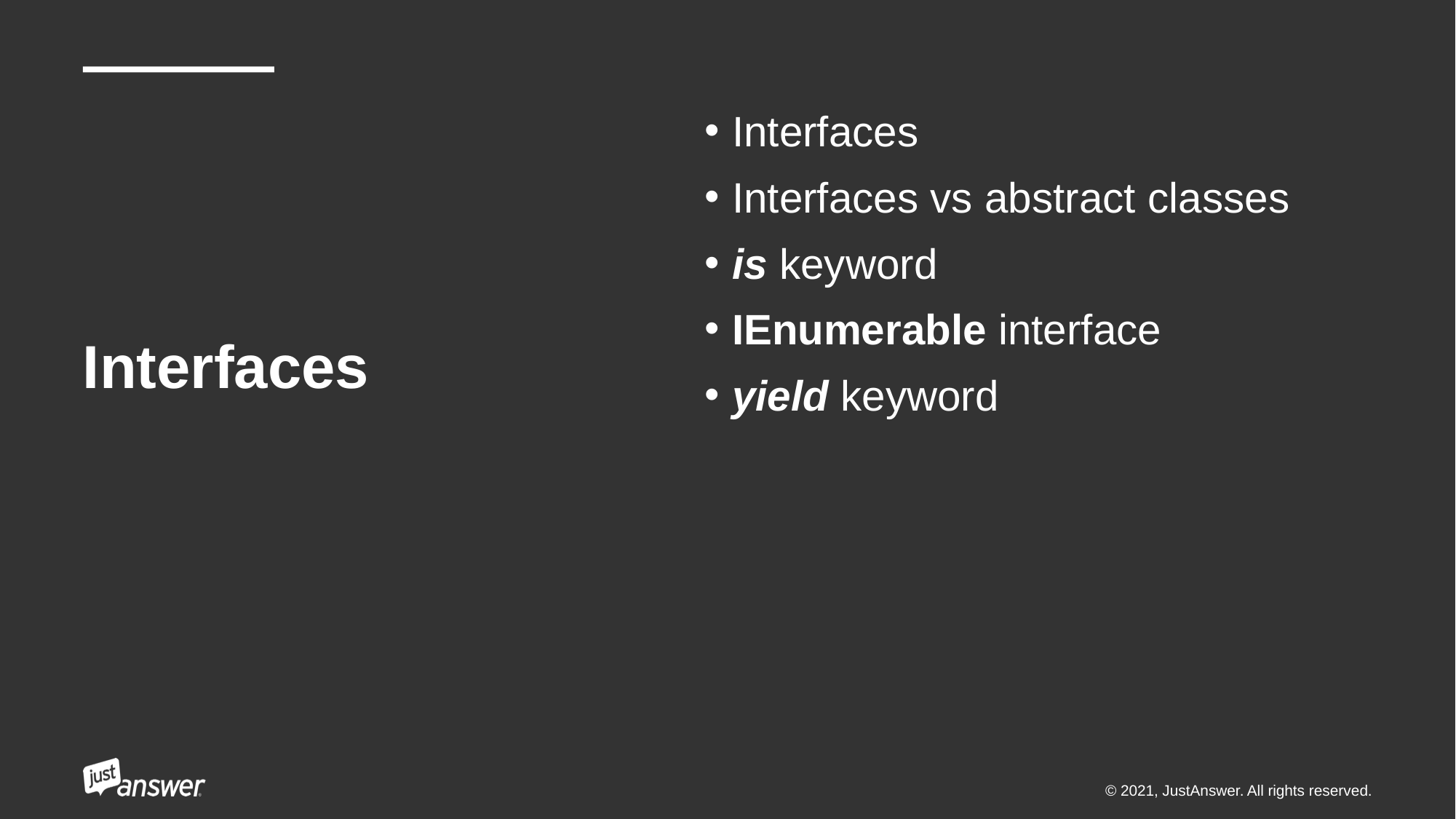

# Interfaces
Interfaces
Interfaces vs abstract classes
is keyword
IEnumerable interface
yield keyword